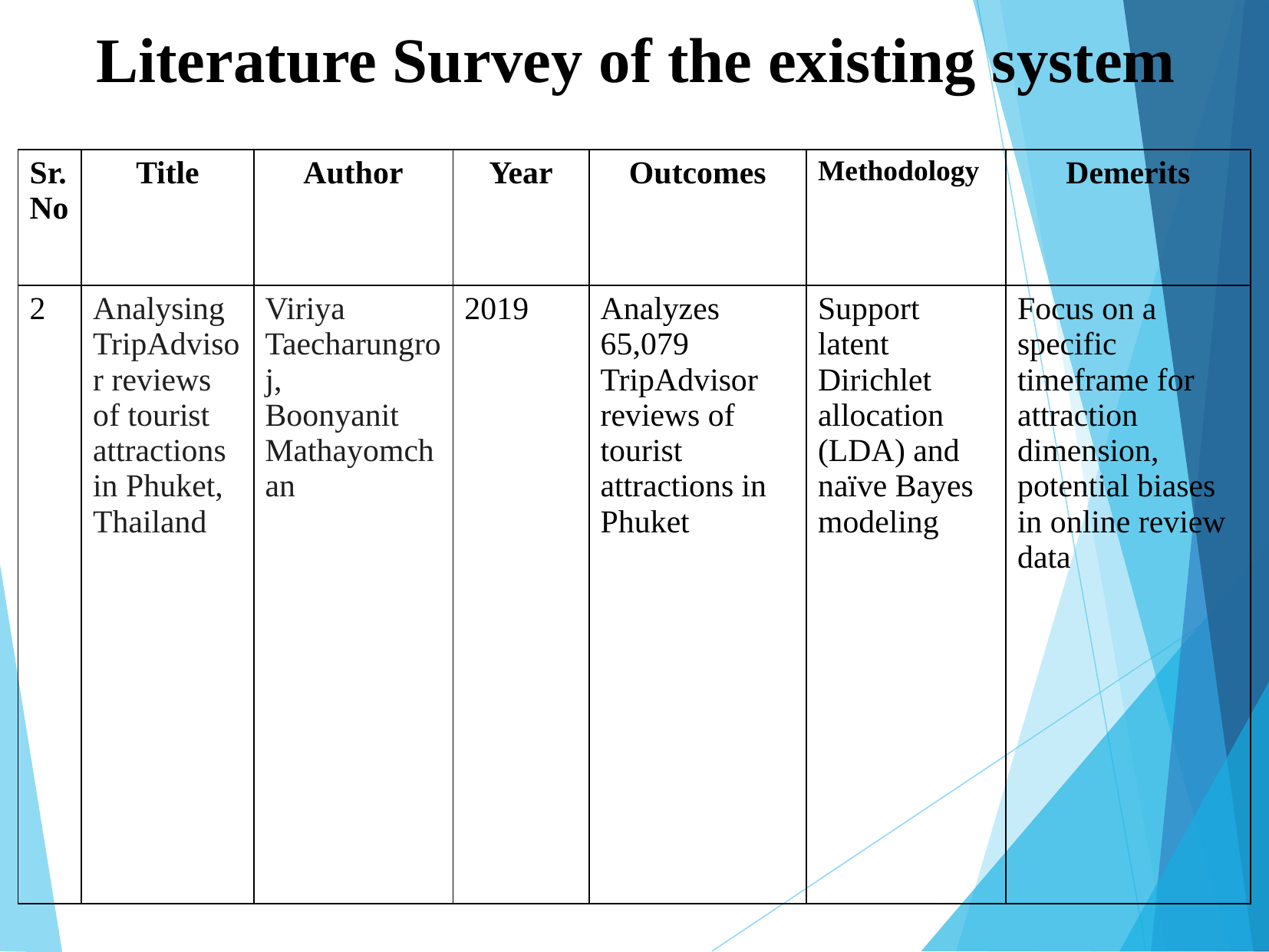

# Literature Survey of the existing system
| Sr. No | Title | Author | Year | Outcomes | Methodology | Demerits |
| --- | --- | --- | --- | --- | --- | --- |
| 2 | Analysing TripAdvisor reviews of tourist attractions in Phuket, Thailand | Viriya Taecharungroj, Boonyanit Mathayomchan | 2019 | Analyzes 65,079 TripAdvisor reviews of tourist attractions in Phuket | Support latent Dirichlet allocation (LDA) and naïve Bayes modeling | Focus on a specific timeframe for attraction dimension, potential biases in online review data |